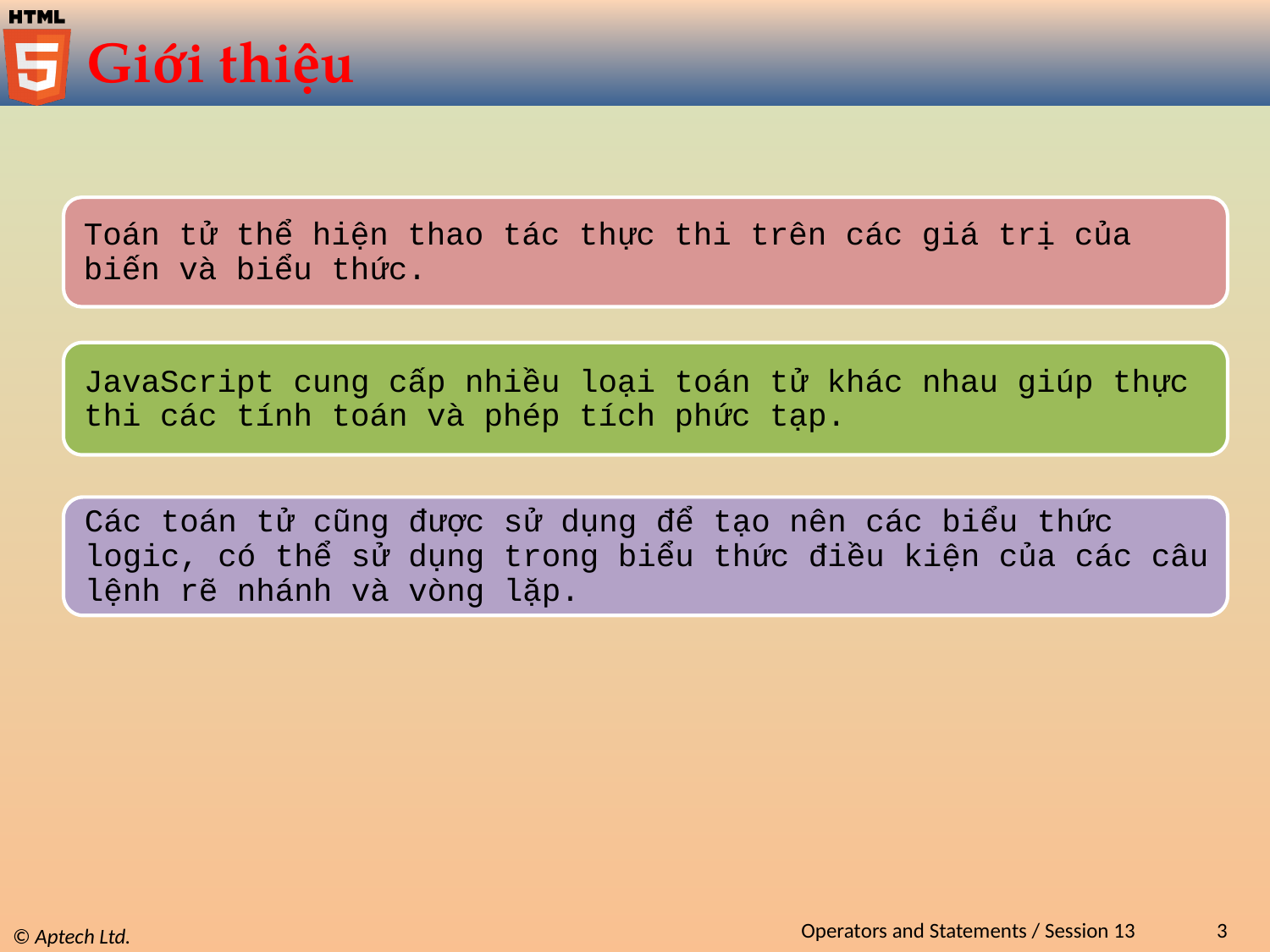

# Giới thiệu
Toán tử thể hiện thao tác thực thi trên các giá trị của biến và biểu thức.
JavaScript cung cấp nhiều loại toán tử khác nhau giúp thực thi các tính toán và phép tích phức tạp.
Các toán tử cũng được sử dụng để tạo nên các biểu thức logic, có thể sử dụng trong biểu thức điều kiện của các câu lệnh rẽ nhánh và vòng lặp.
Operators and Statements / Session 13
3